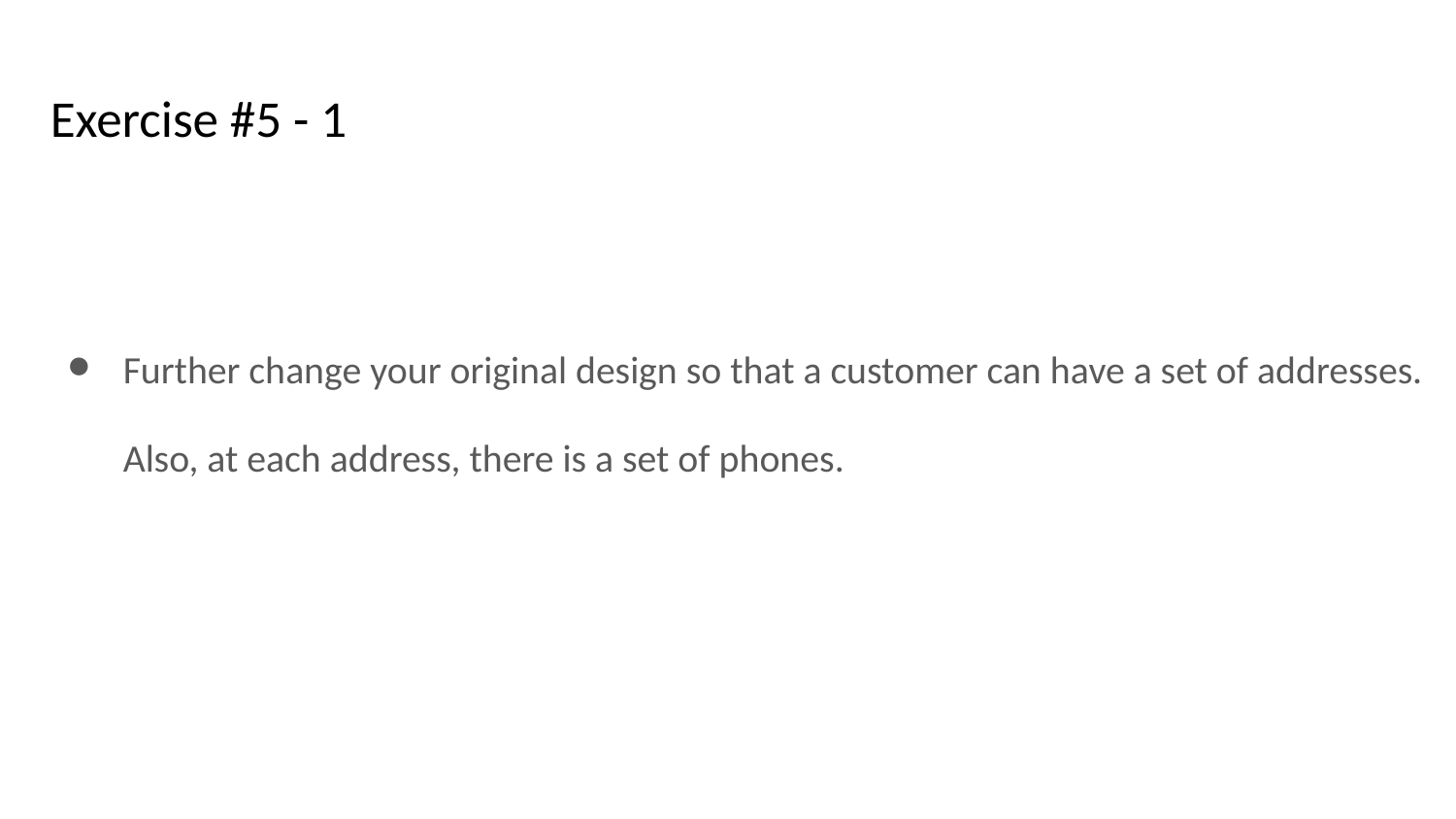

# Exercise #5 - 1

Further change your original design so that a customer can have a set of addresses. Also, at each address, there is a set of phones.